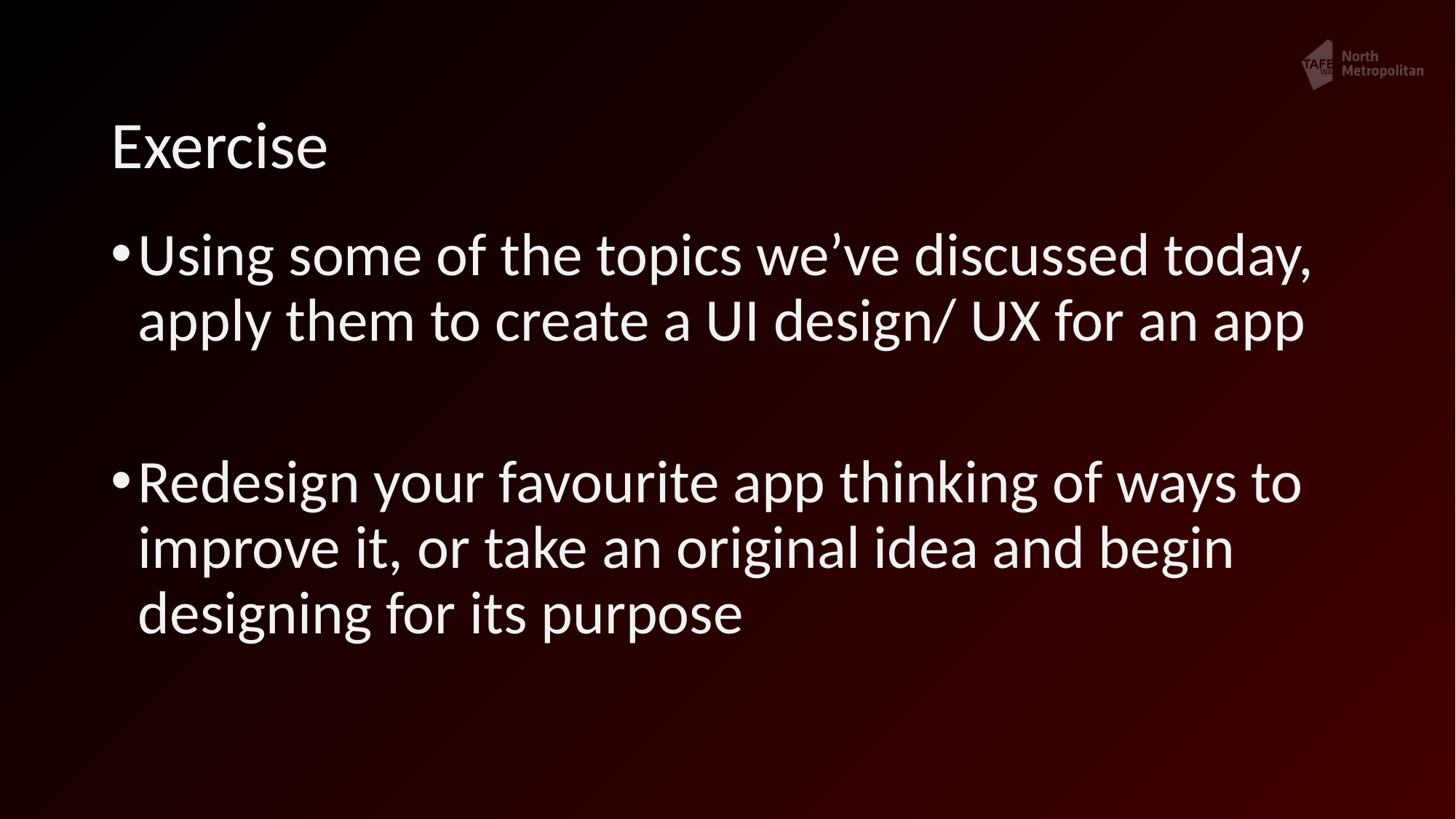

# Exercise
Using some of the topics we’ve discussed today, apply them to create a UI design/ UX for an app

Redesign your favourite app thinking of ways to improve it, or take an original idea and begin designing for its purpose